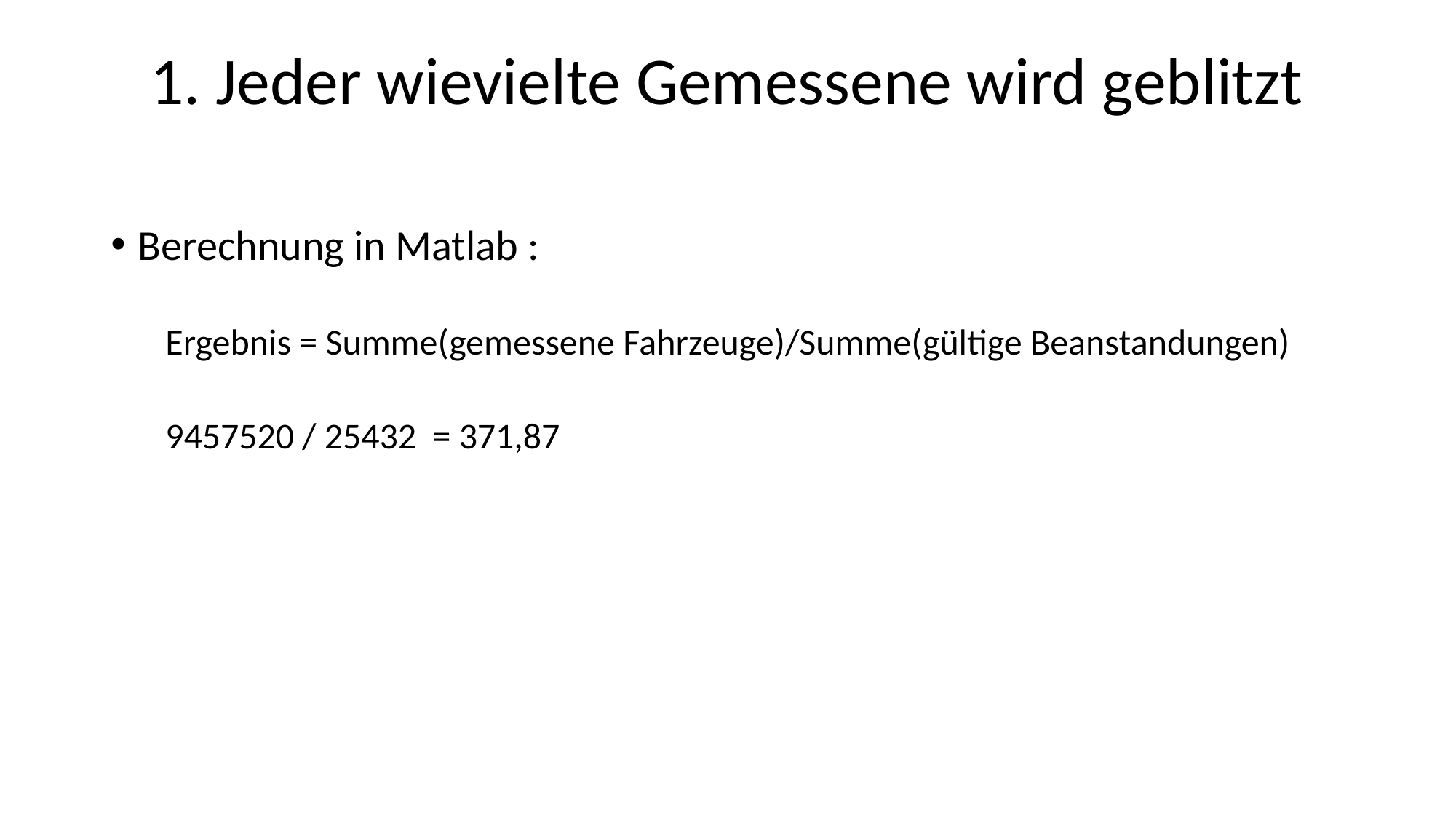

# 1. Jeder wievielte Gemessene wird geblitzt
Berechnung in Matlab :

Ergebnis = Summe(gemessene Fahrzeuge)/Summe(gültige Beanstandungen)

9457520 / 25432  = 371,87